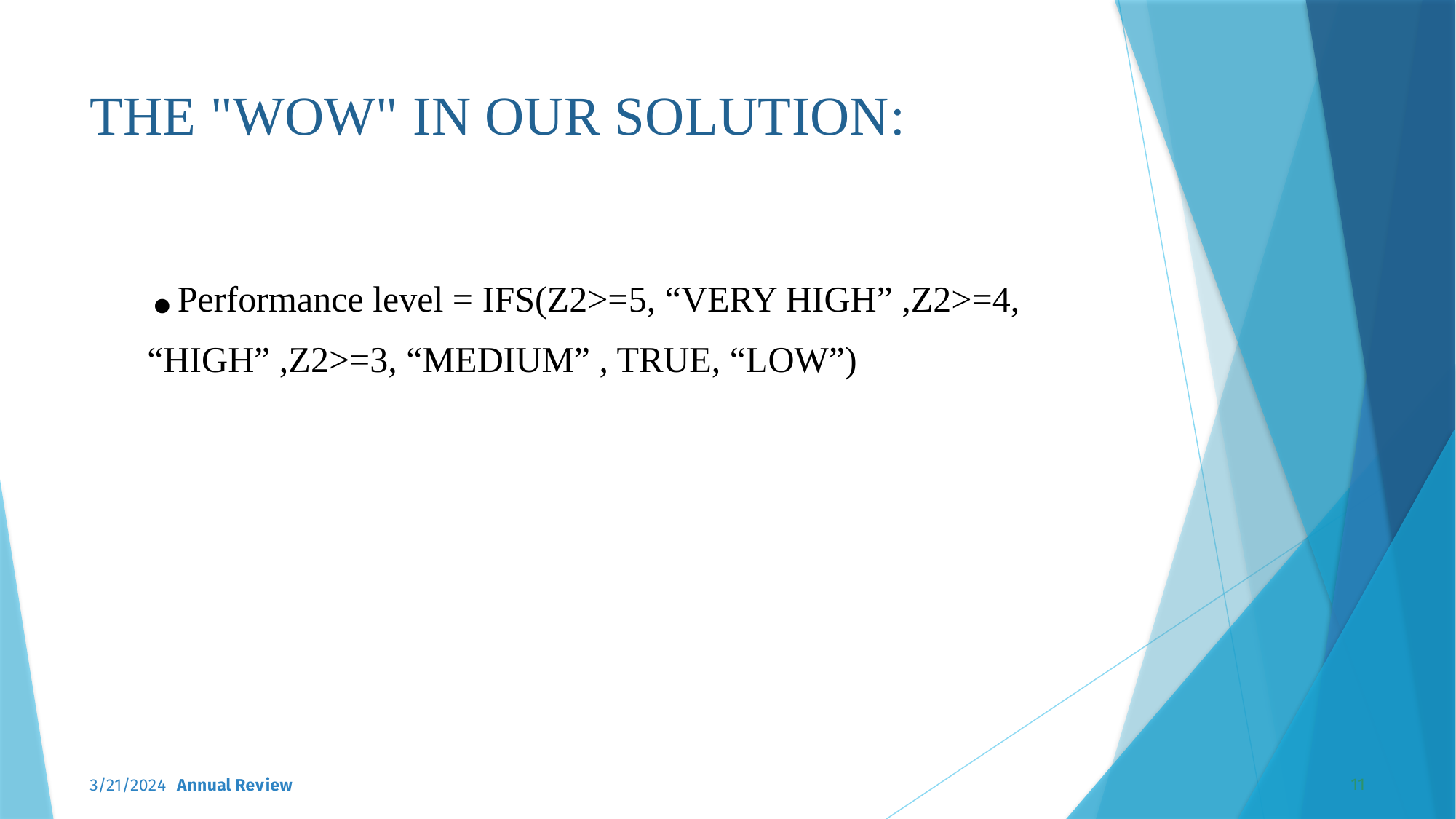

# THE "WOW" IN OUR SOLUTION:
.Performance level = IFS(Z2>=5, “VERY HIGH” ,Z2>=4, “HIGH” ,Z2>=3, “MEDIUM” , TRUE, “LOW”)

11
3/21/2024  Annual Review